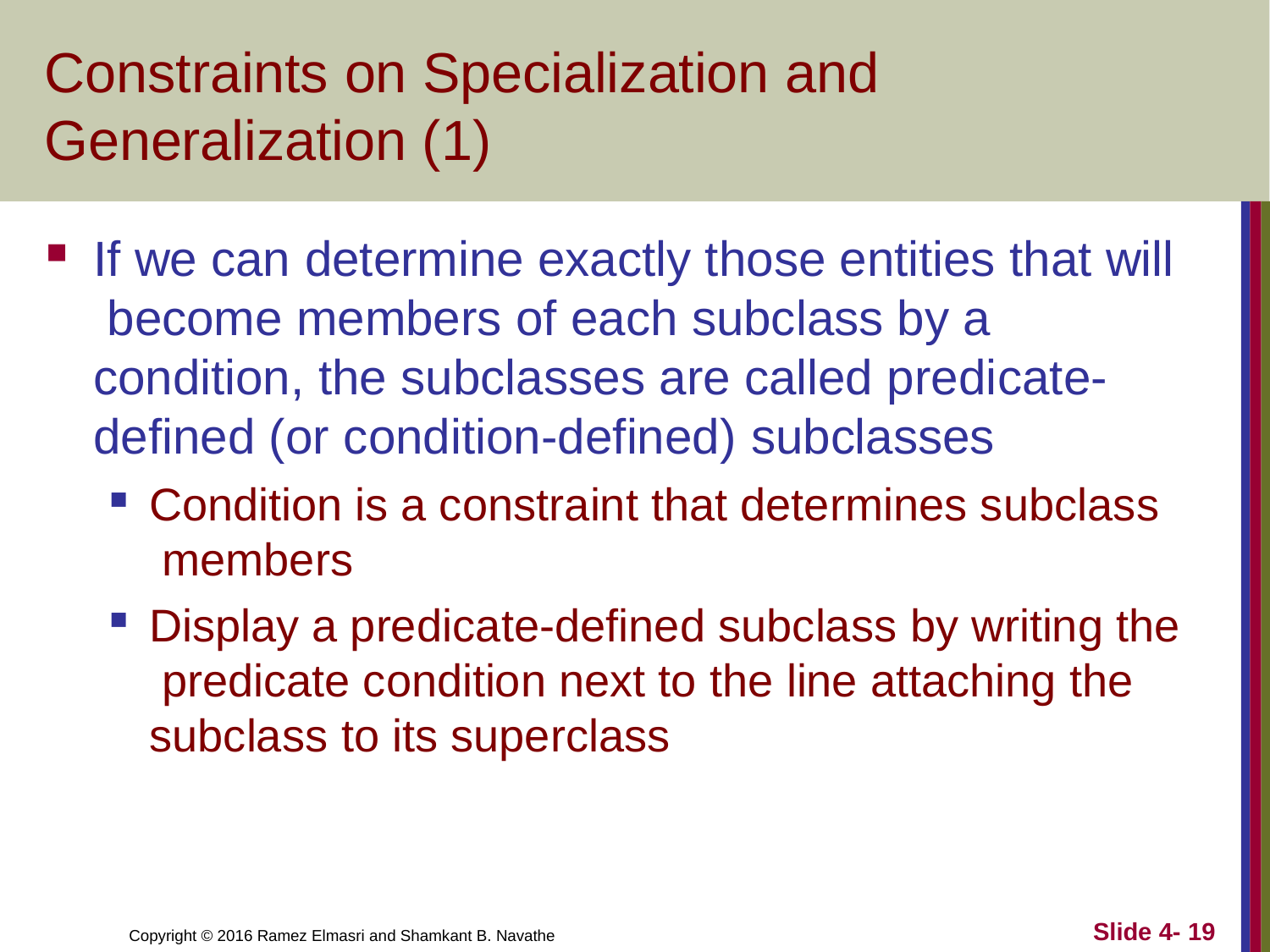

# Constraints on Specialization and  Generalization (1)
If we can determine exactly those entities that will  become members of each subclass by a  condition, the subclasses are called predicate-  defined (or condition-defined) subclasses
Condition is a constraint that determines subclass  members
Display a predicate-defined subclass by writing the  predicate condition next to the line attaching the  subclass to its superclass
Slide 4- 19
Copyright © 2016 Ramez Elmasri and Shamkant B. Navathe